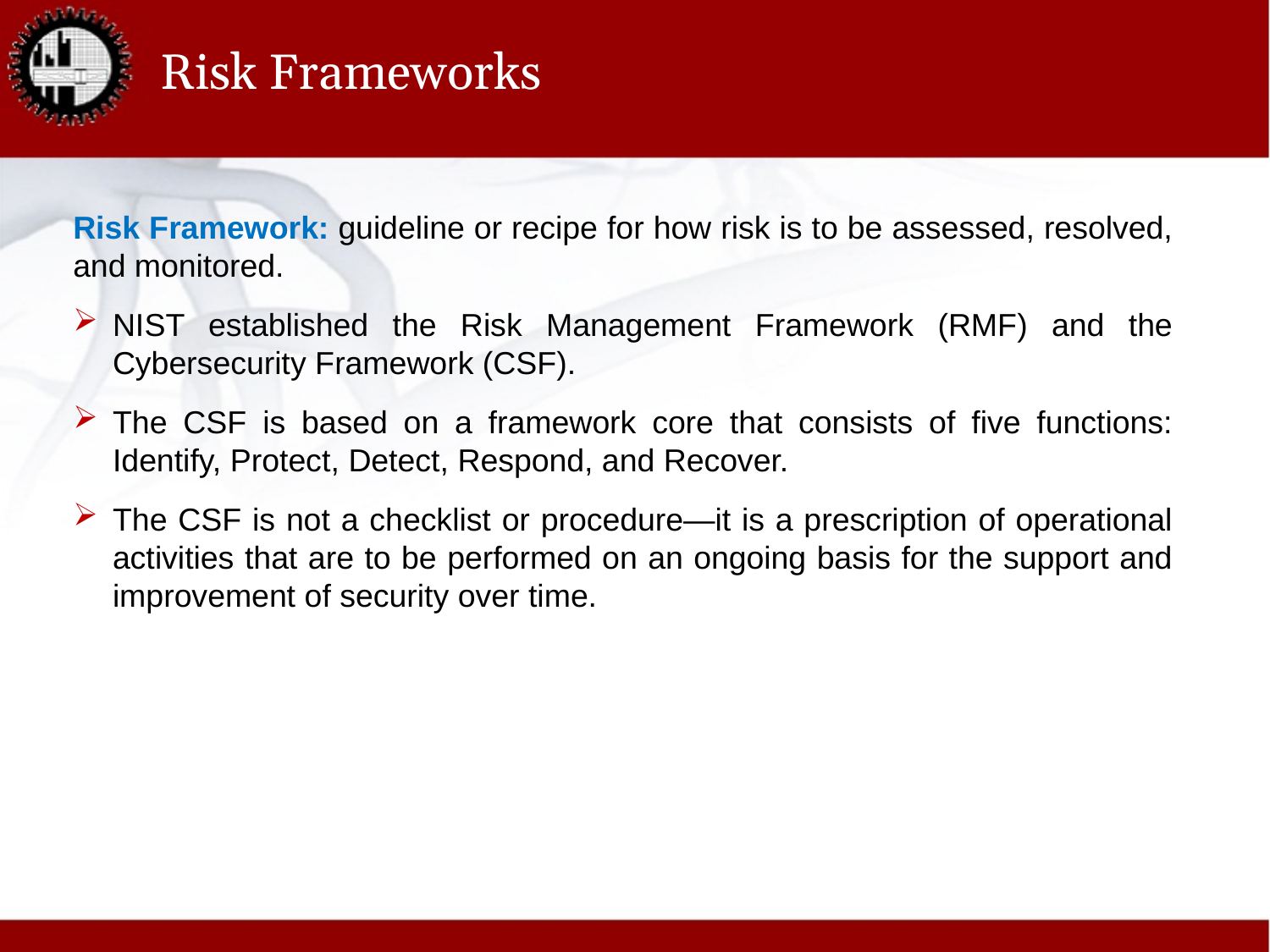

# Risk Frameworks
Risk Framework: guideline or recipe for how risk is to be assessed, resolved, and monitored.
NIST established the Risk Management Framework (RMF) and the Cybersecurity Framework (CSF).
The CSF is based on a framework core that consists of five functions: Identify, Protect, Detect, Respond, and Recover.
The CSF is not a checklist or procedure—it is a prescription of operational activities that are to be performed on an ongoing basis for the support and improvement of security over time.